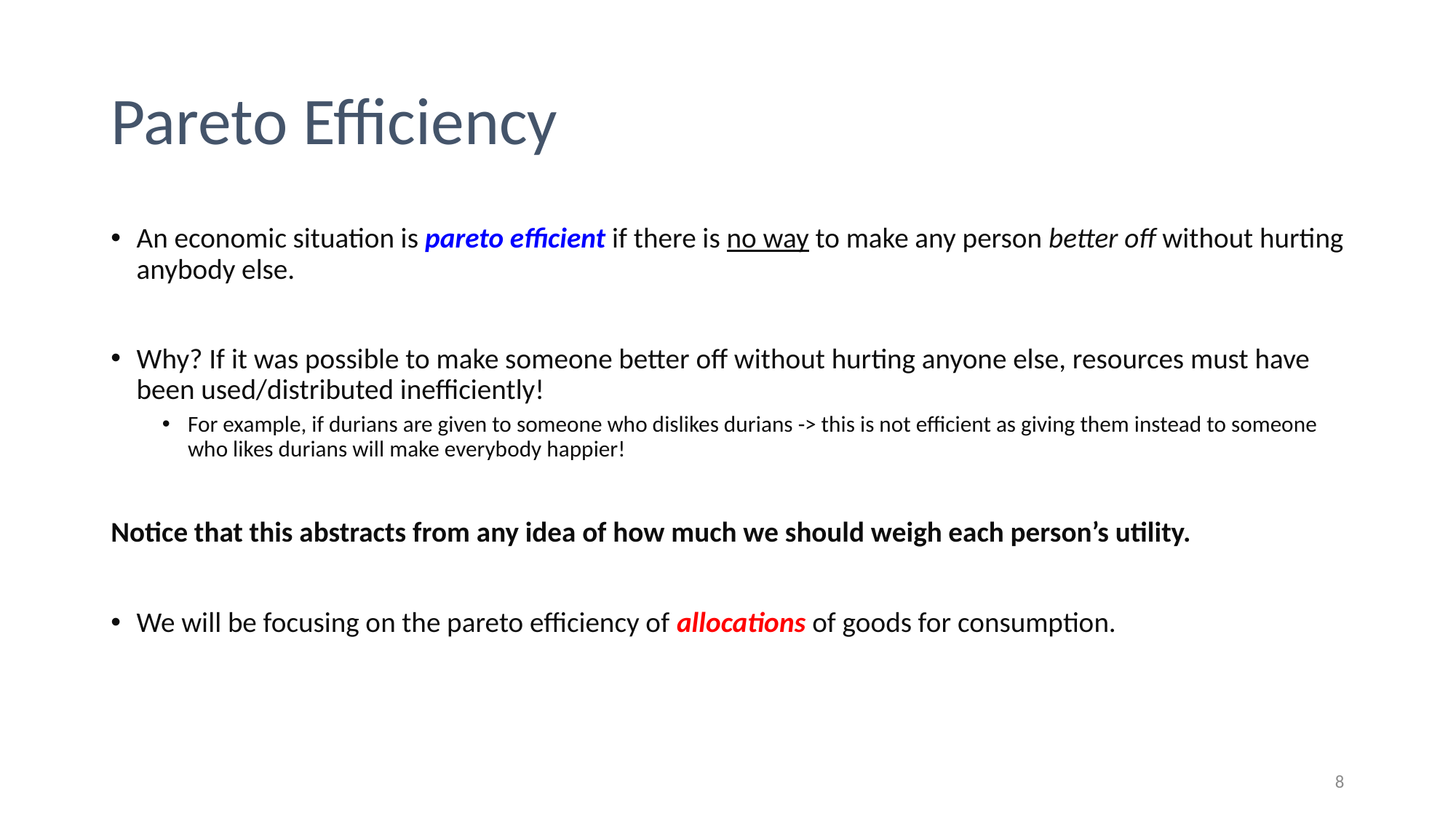

# Pareto Efficiency
An economic situation is pareto efficient if there is no way to make any person better off without hurting anybody else.

Why? If it was possible to make someone better off without hurting anyone else, resources must have been used/distributed inefficiently!
For example, if durians are given to someone who dislikes durians -> this is not efficient as giving them instead to someone who likes durians will make everybody happier!

Notice that this abstracts from any idea of how much we should weigh each person’s utility.

We will be focusing on the pareto efficiency of allocations of goods for consumption.

8